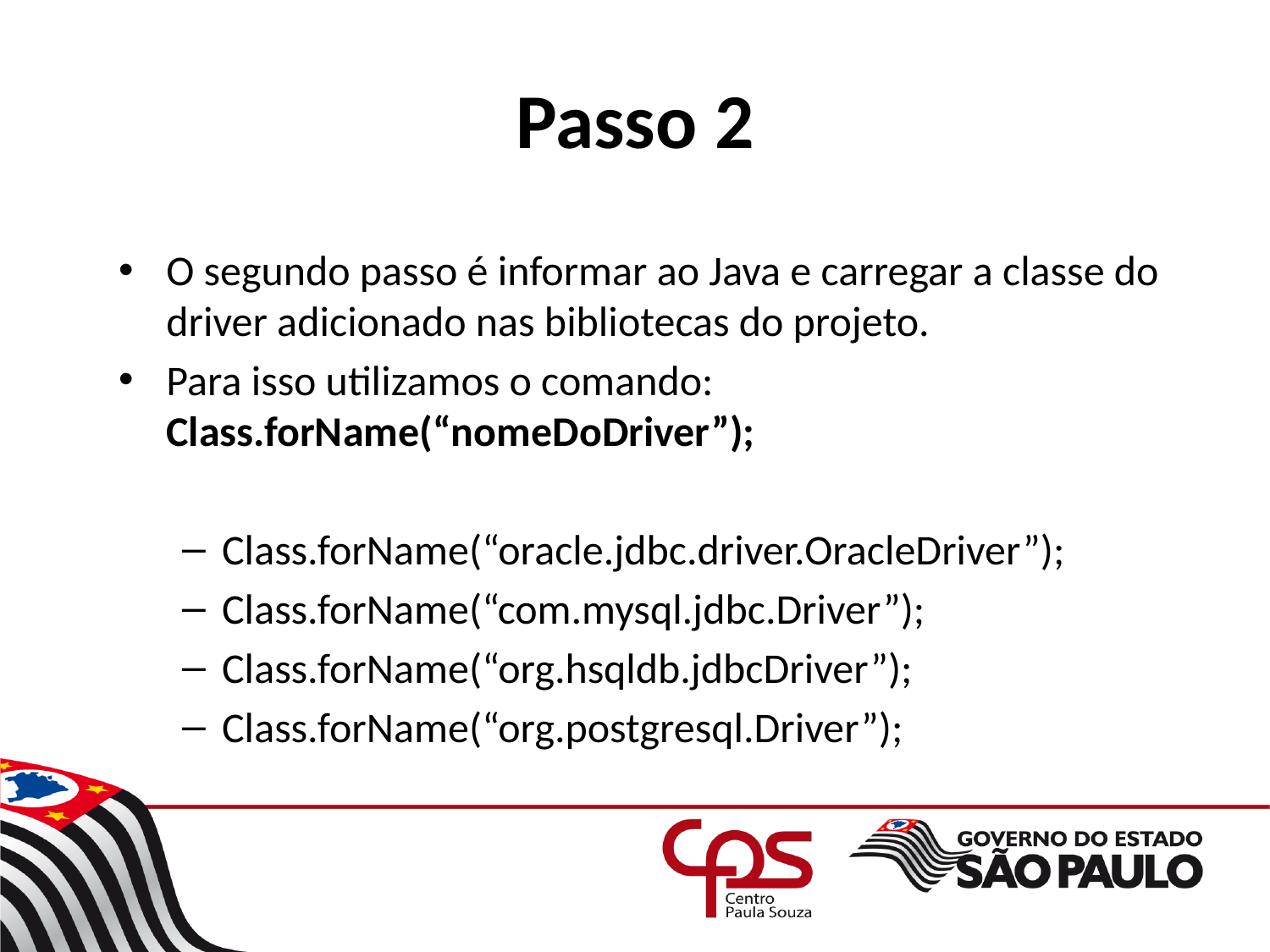

# Passo 2

O segundo passo é informar ao Java e carregar a classe do driver adicionado nas bibliotecas do projeto.
Para isso utilizamos o comando: Class.forName(“nomeDoDriver”);

Class.forName(“oracle.jdbc.driver.OracleDriver”);
Class.forName(“com.mysql.jdbc.Driver”);
Class.forName(“org.hsqldb.jdbcDriver”);
Class.forName(“org.postgresql.Driver”);